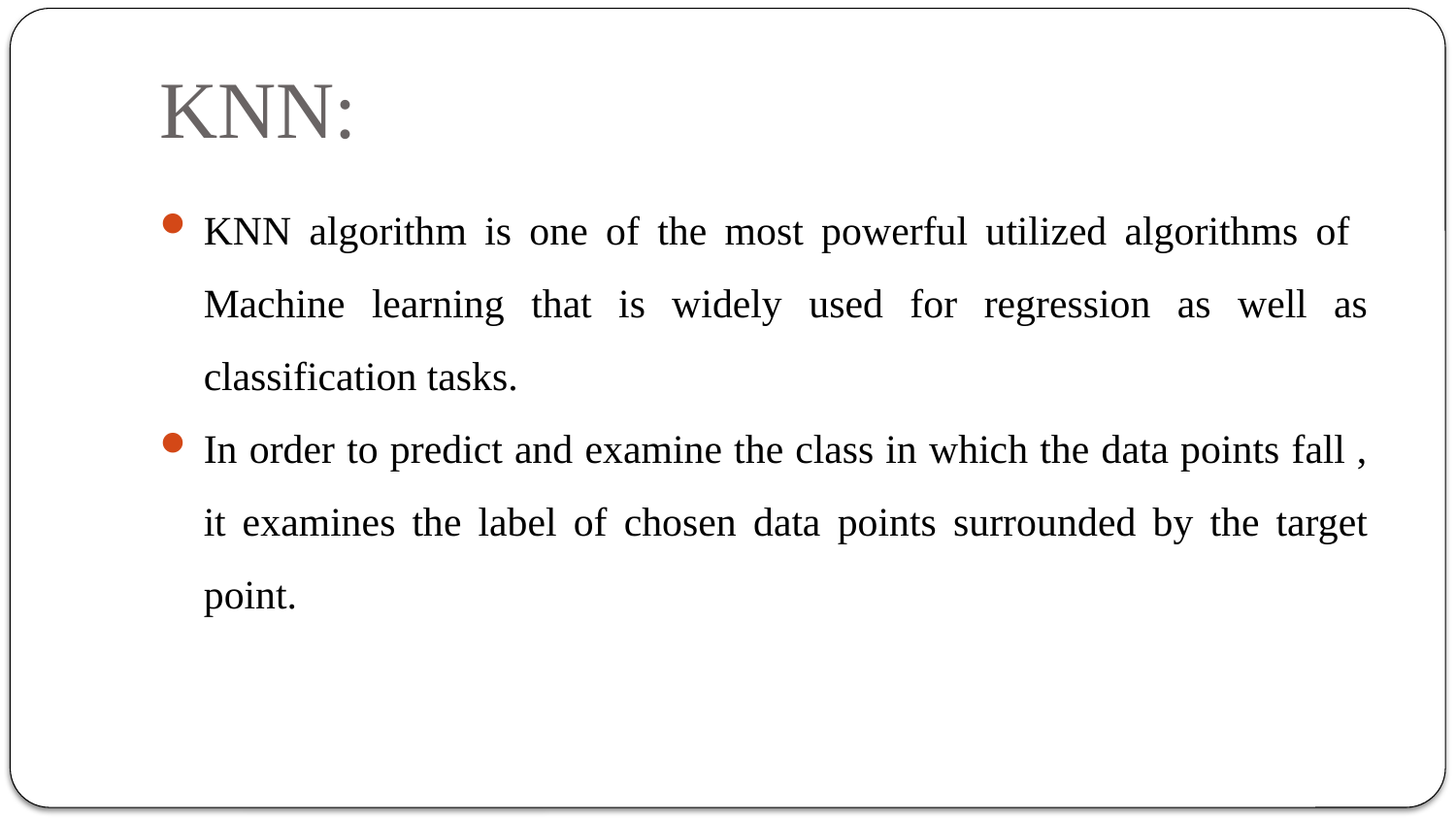

# KNN:
KNN algorithm is one of the most powerful utilized algorithms of  Machine learning that is widely used for regression as well as classification tasks.
In order to predict and examine the class in which the data points fall , it examines the label of chosen data points surrounded by the target point.